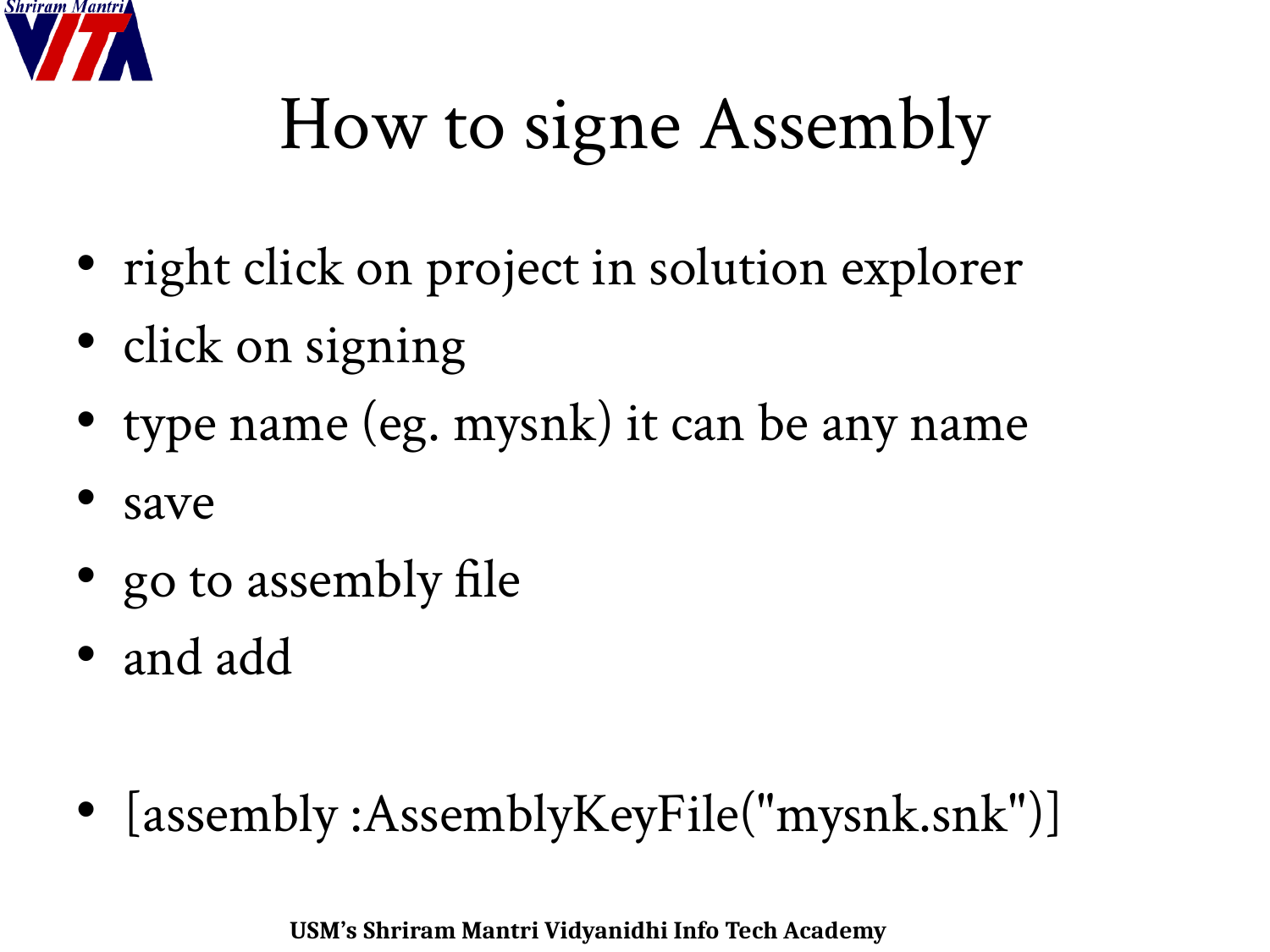

# How to signe Assembly
right click on project in solution explorer
click on signing
type name (eg. mysnk) it can be any name
save
go to assembly file
and add

[assembly :AssemblyKeyFile("mysnk.snk")]